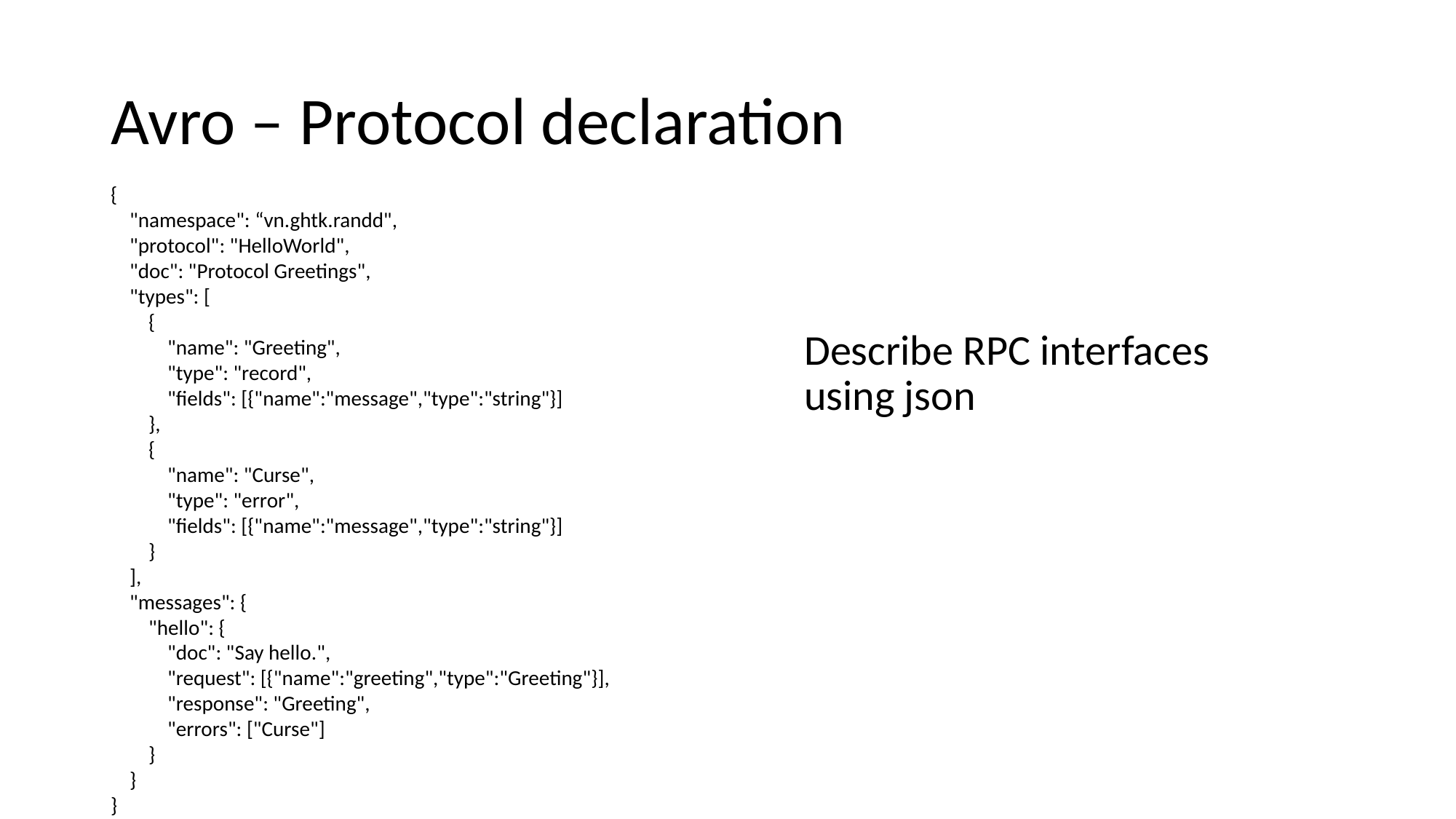

# Avro – Protocol declaration
{
    "namespace": “vn.ghtk.randd",
    "protocol": "HelloWorld",
    "doc": "Protocol Greetings",
    "types": [
        {
            "name": "Greeting",
            "type": "record",
            "fields": [{"name":"message","type":"string"}]
        },
        {
            "name": "Curse",
            "type": "error",
            "fields": [{"name":"message","type":"string"}]
        }
    ],
    "messages": {
        "hello": {
            "doc": "Say hello.",
            "request": [{"name":"greeting","type":"Greeting"}],
            "response": "Greeting",
            "errors": ["Curse"]
        }
    }
}
Describe RPC interfaces using json